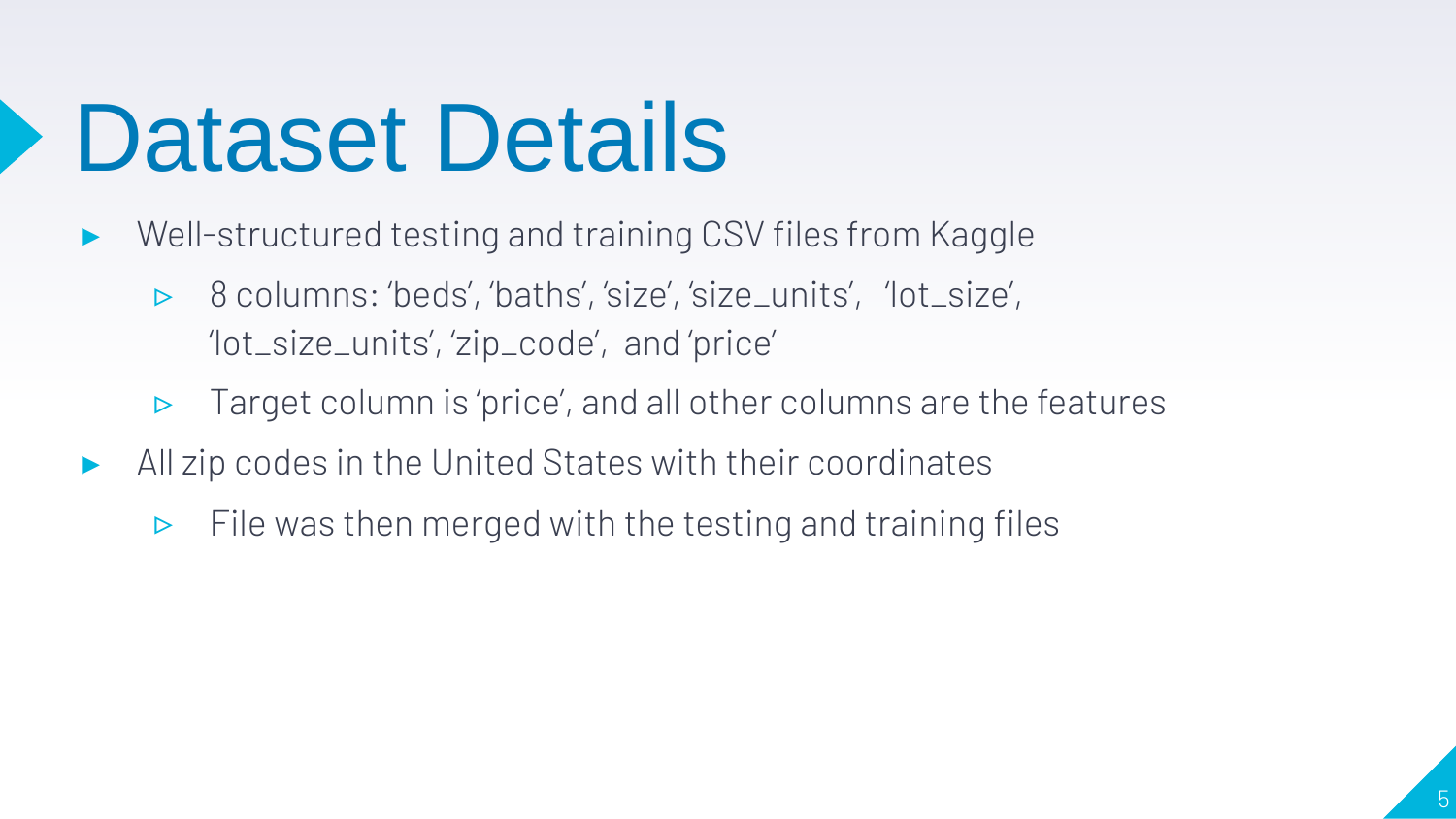

# Dataset Details
Well-structured testing and training CSV files from Kaggle
8 columns: ‘beds’, ‘baths’, ‘size’, ‘size_units’,   ‘lot_size’, ‘lot_size_units’, ‘zip_code’,  and ‘price’
Target column is ‘price’, and all other columns are the features
All zip codes in the United States with their coordinates
File was then merged with the testing and training files

5